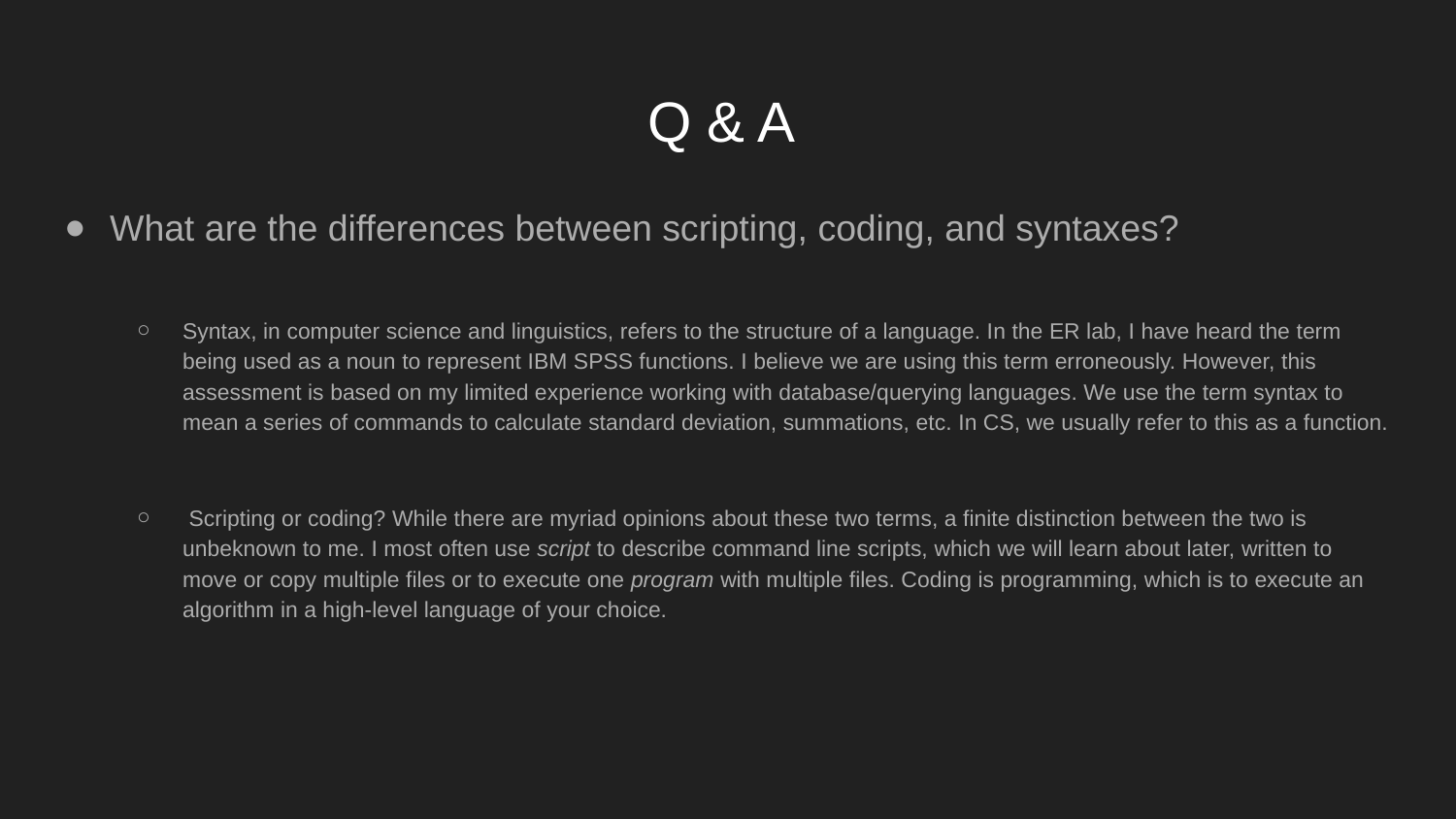

# Q & A
What are the differences between scripting, coding, and syntaxes?
Syntax, in computer science and linguistics, refers to the structure of a language. In the ER lab, I have heard the term being used as a noun to represent IBM SPSS functions. I believe we are using this term erroneously. However, this assessment is based on my limited experience working with database/querying languages. We use the term syntax to mean a series of commands to calculate standard deviation, summations, etc. In CS, we usually refer to this as a function.
 Scripting or coding? While there are myriad opinions about these two terms, a finite distinction between the two is unbeknown to me. I most often use script to describe command line scripts, which we will learn about later, written to move or copy multiple files or to execute one program with multiple files. Coding is programming, which is to execute an algorithm in a high-level language of your choice.